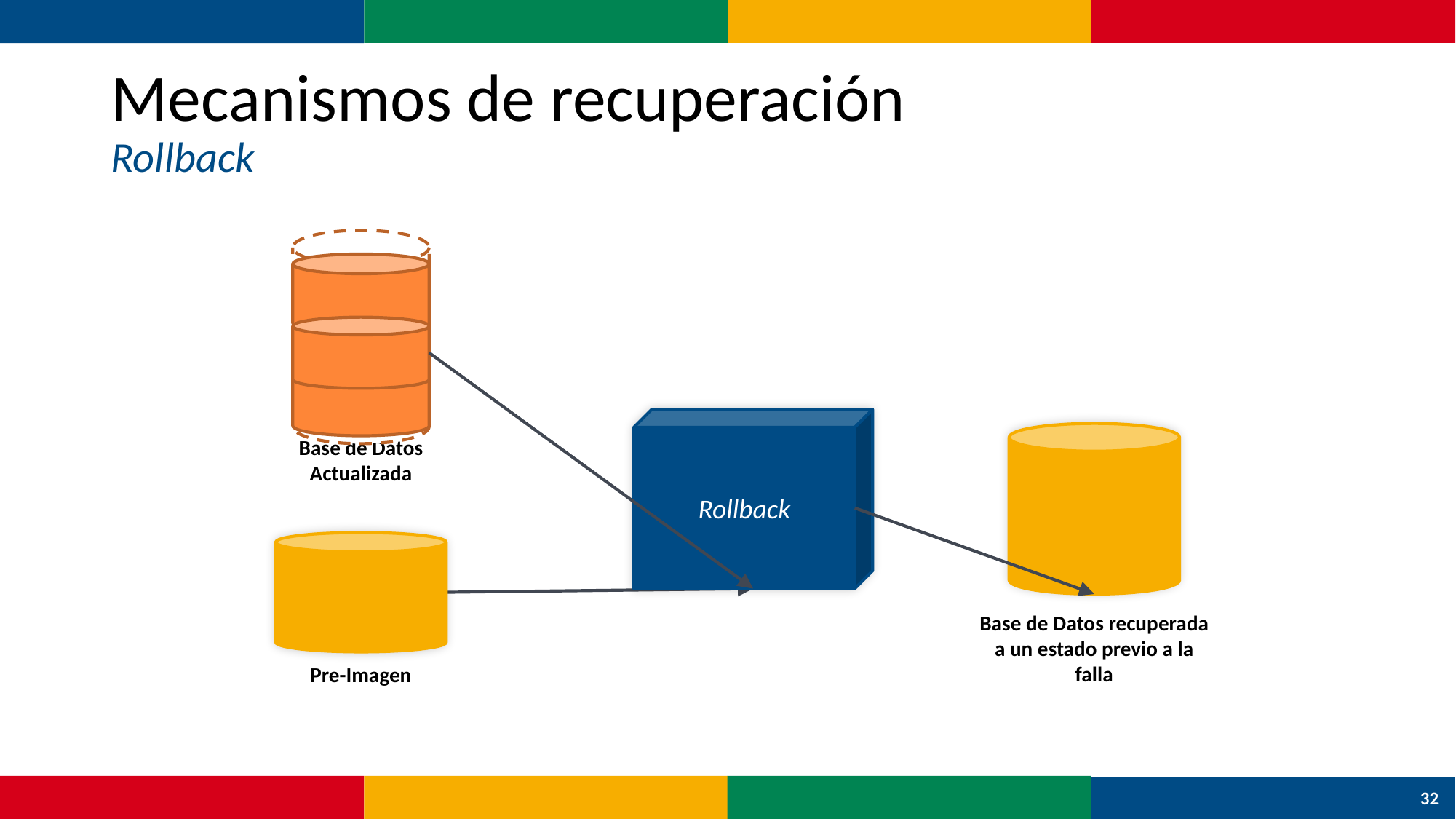

# Mecanismos de recuperación Rollback

Rollback

Base de Datos Actualizada

Base de Datos recuperada a un estado previo a la falla
Pre-Imagen
32